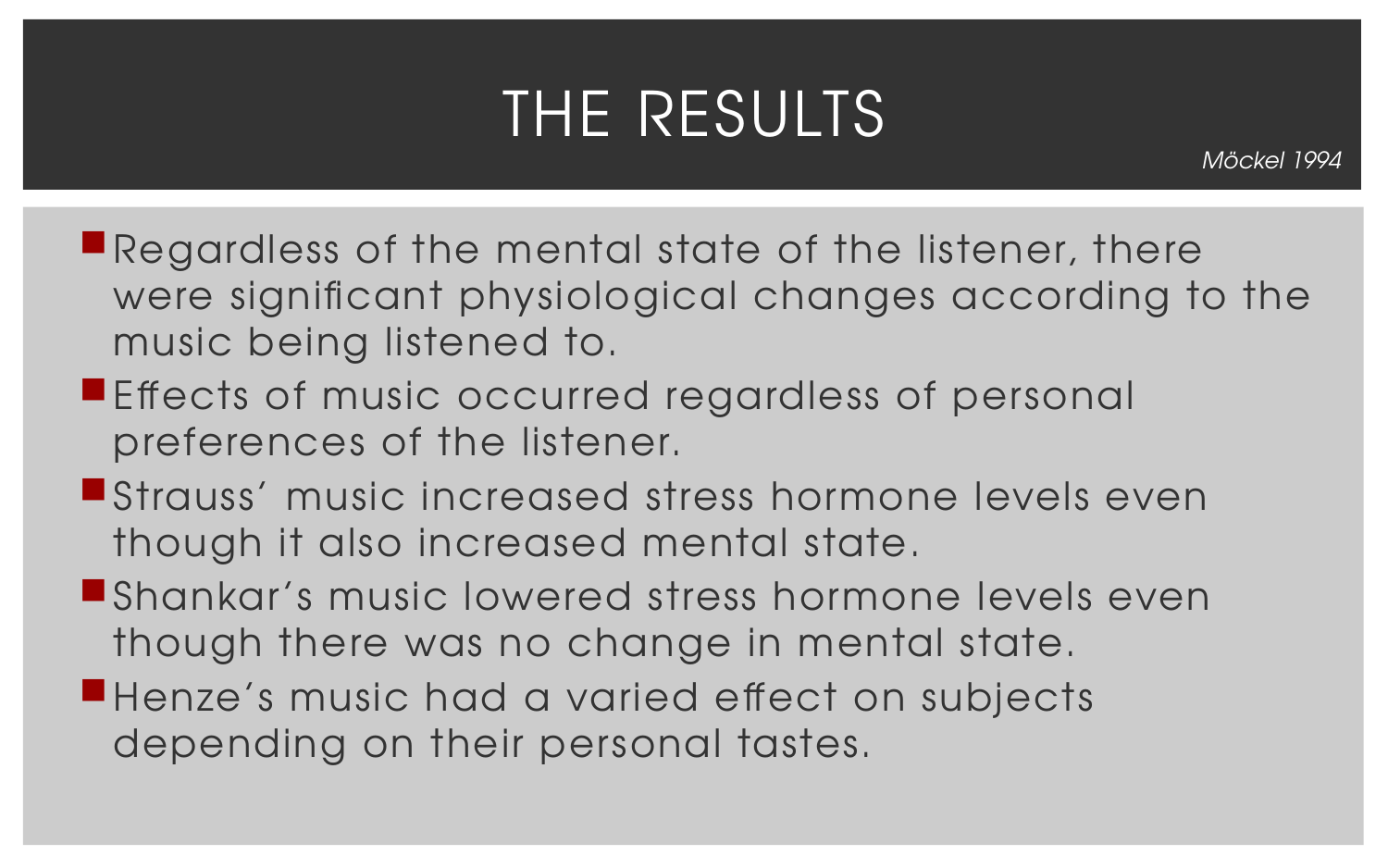

# The Results
Möckel 1994
Regardless of the mental state of the listener, there were significant physiological changes according to the music being listened to.
Effects of music occurred regardless of personal preferences of the listener.
Strauss’ music increased stress hormone levels even though it also increased mental state.
Shankar’s music lowered stress hormone levels even though there was no change in mental state.
Henze’s music had a varied effect on subjects depending on their personal tastes.